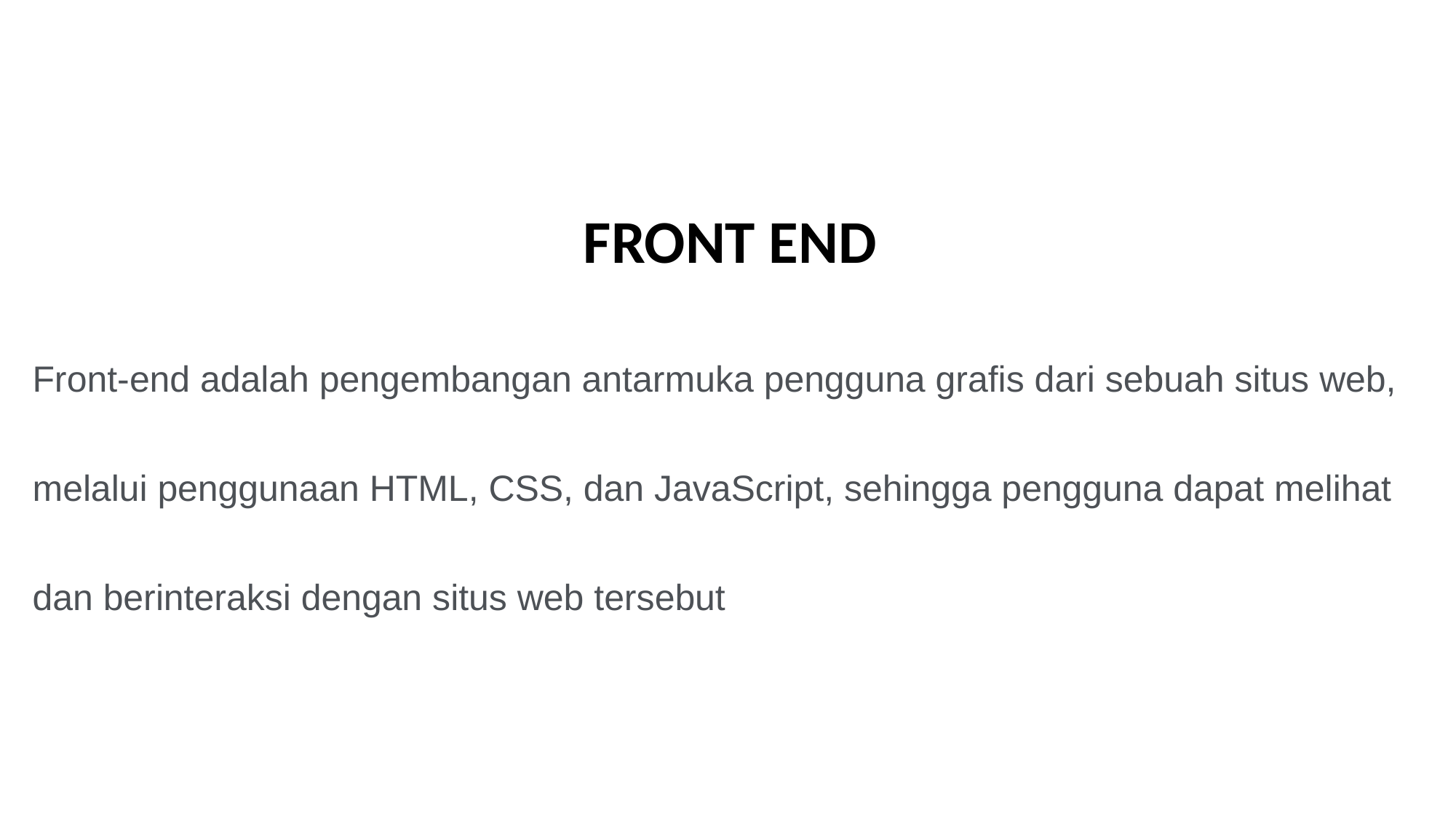

FRONT END
Front-end adalah pengembangan antarmuka pengguna grafis dari sebuah situs web, melalui penggunaan HTML, CSS, dan JavaScript, sehingga pengguna dapat melihat dan berinteraksi dengan situs web tersebut